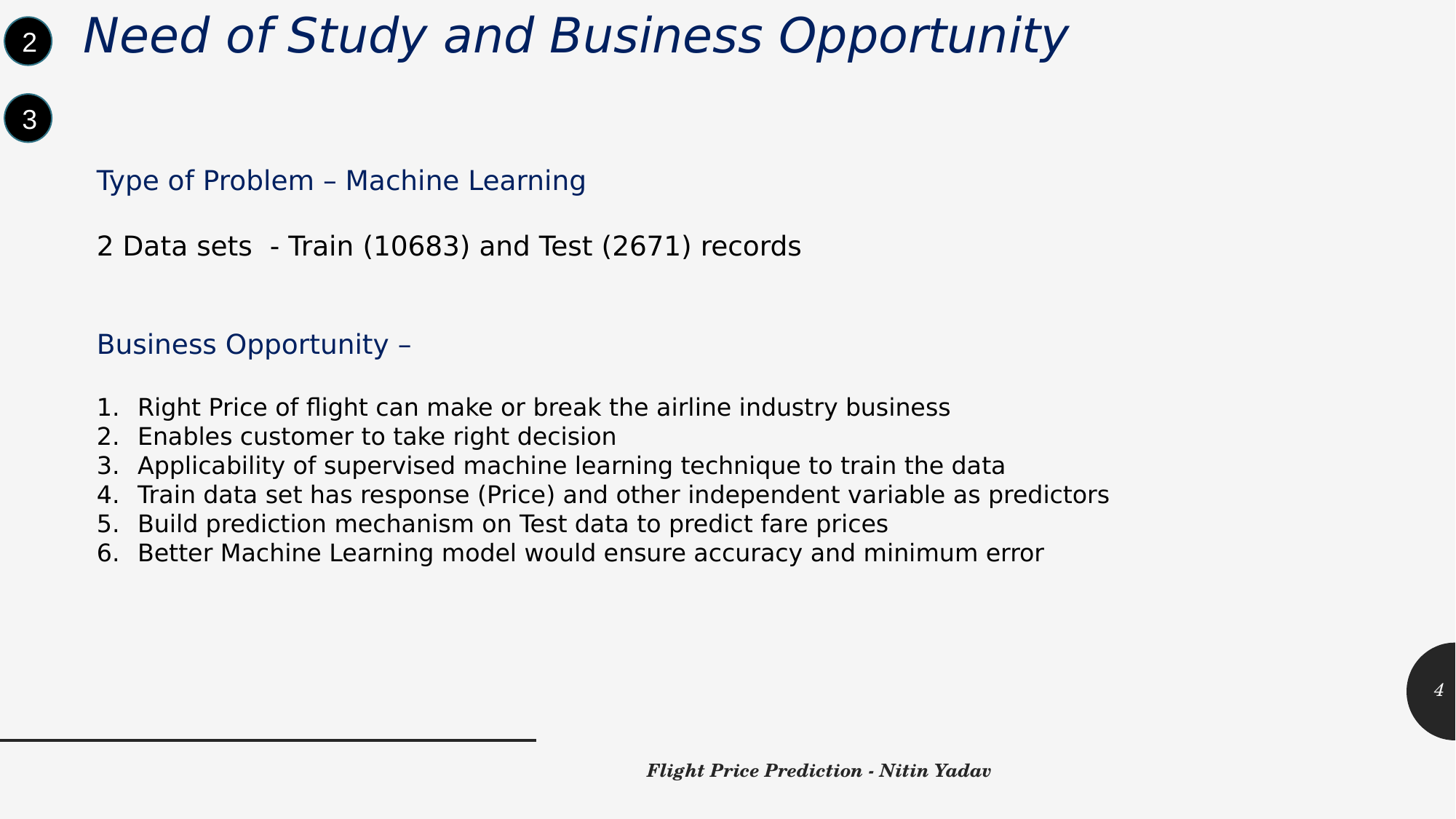

# Need of Study and Business Opportunity
2
3
Type of Problem – Machine Learning

2 Data sets  - Train (10683) and Test (2671) records

Business Opportunity –

Right Price of flight can make or break the airline industry business
Enables customer to take right decision
Applicability of supervised machine learning technique to train the data
Train data set has response (Price) and other independent variable as predictors
Build prediction mechanism on Test data to predict fare prices
Better Machine Learning model would ensure accuracy and minimum error

4
Flight Price Prediction - Nitin Yadav